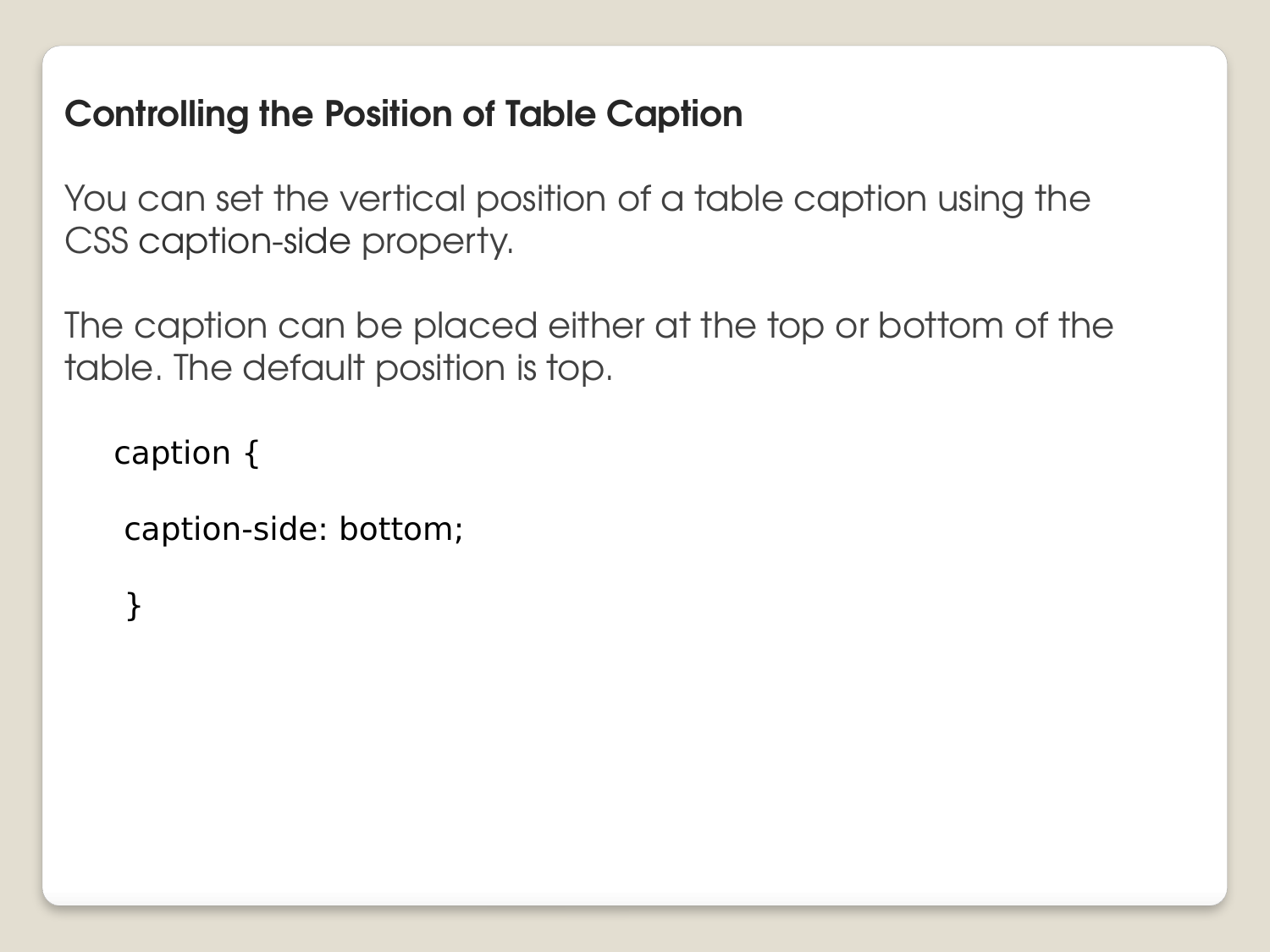

Controlling the Position of Table Caption

You can set the vertical position of a table caption using the CSS caption-side property.

The caption can be placed either at the top or bottom of the table. The default position is top.
caption {

 caption-side: bottom;

 }